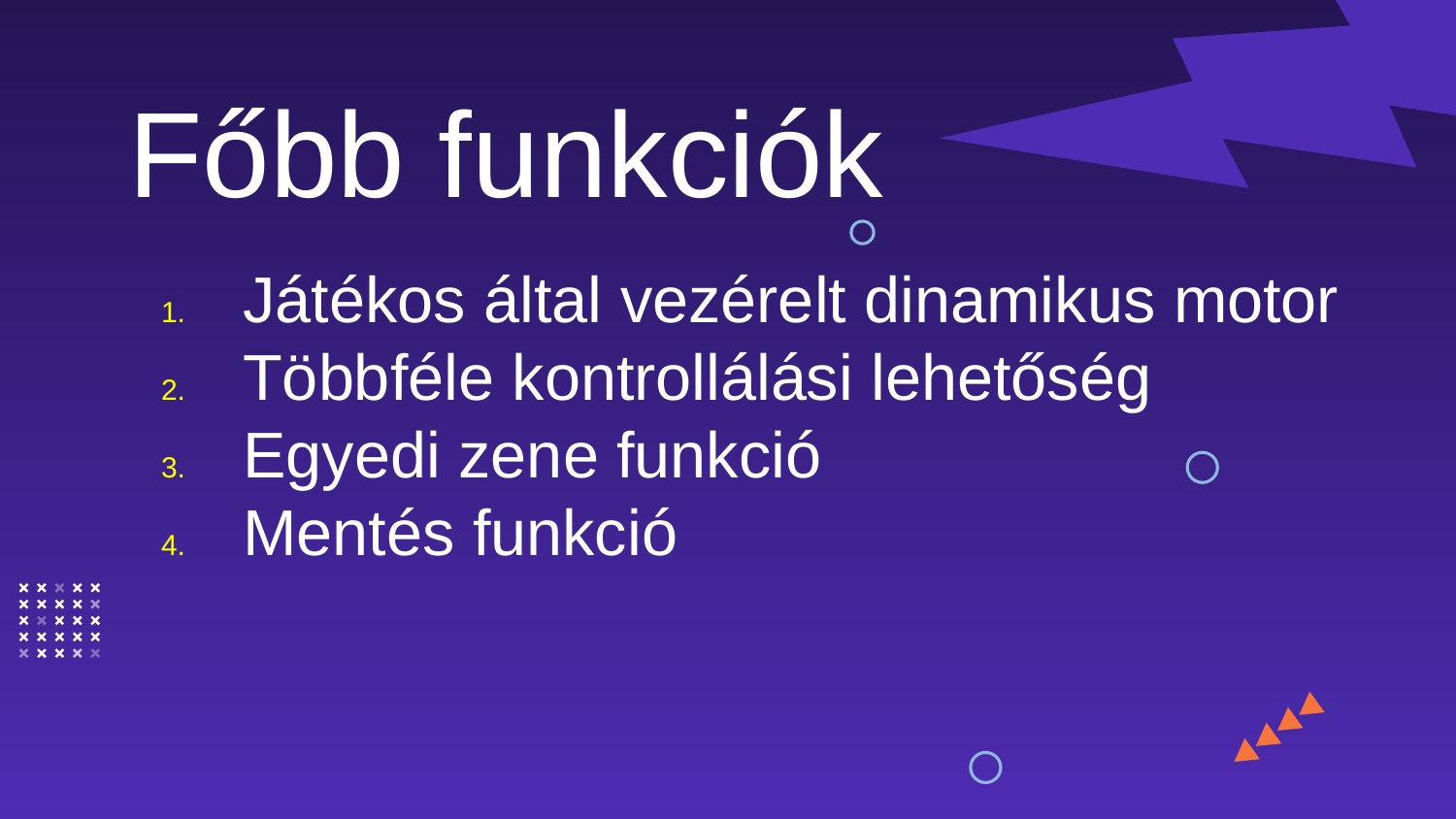

# Főbb funkciók

Játékos által vezérelt dinamikus motor
Többféle kontrollálási lehetőség
Egyedi zene funkció
Mentés funkció